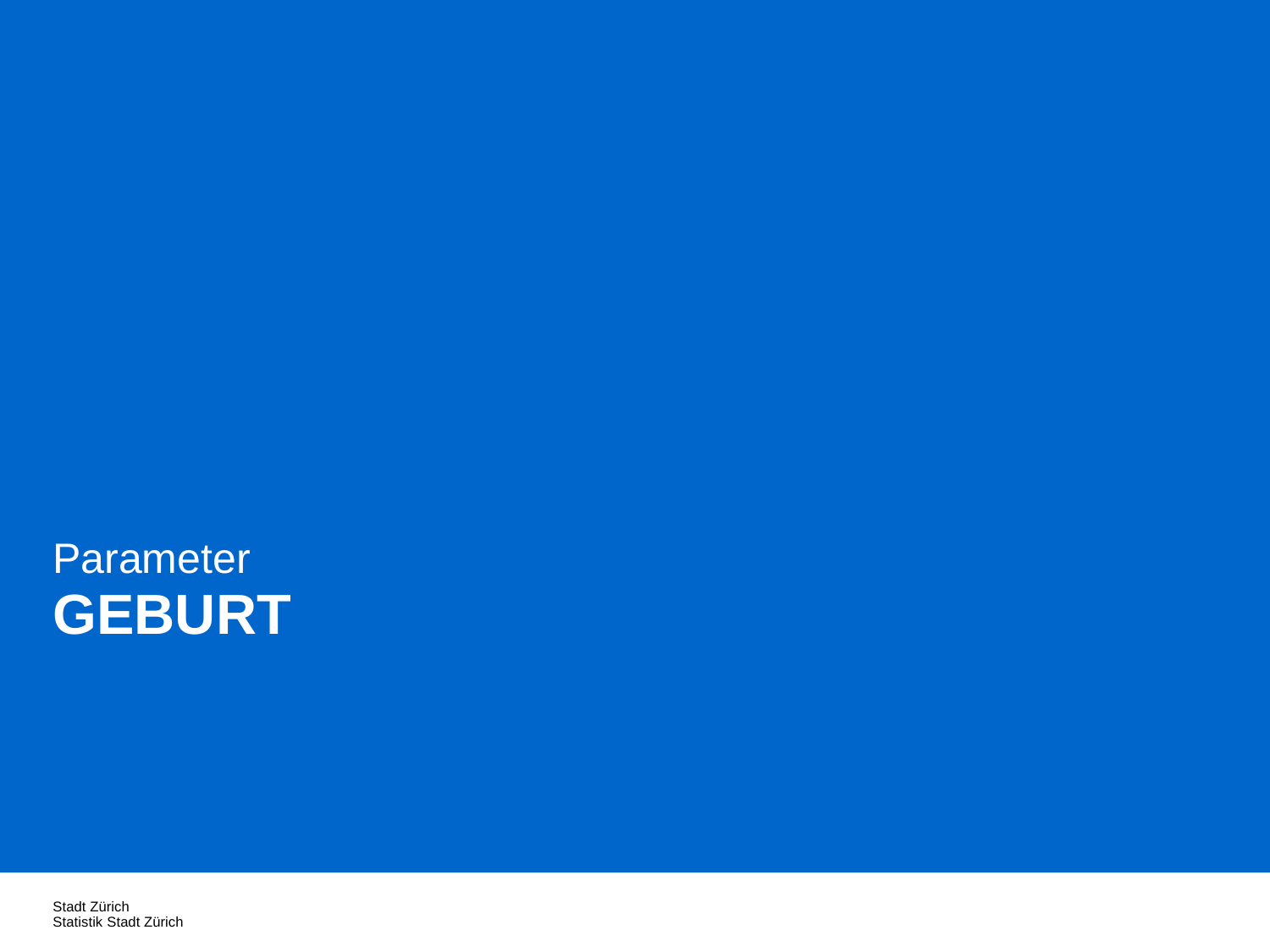

Parameter
GEBURT

Stadt Zürich
Statistik Stadt Zürich